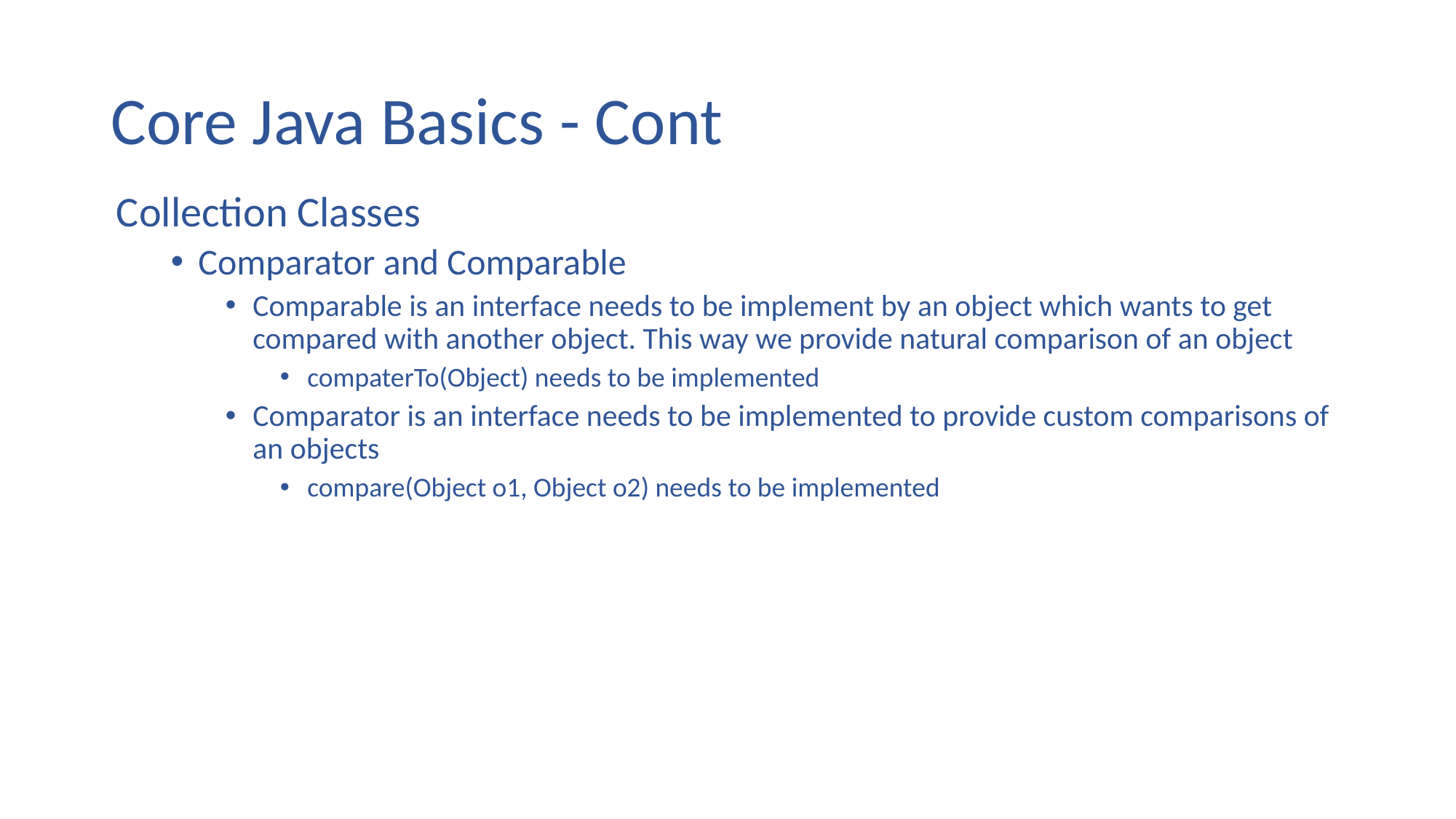

# Core Java Basics - Cont
Collection Classes
Comparator and Comparable
Comparable is an interface needs to be implement by an object which wants to get compared with another object. This way we provide natural comparison of an object
compaterTo(Object) needs to be implemented
Comparator is an interface needs to be implemented to provide custom comparisons of an objects
compare(Object o1, Object o2) needs to be implemented